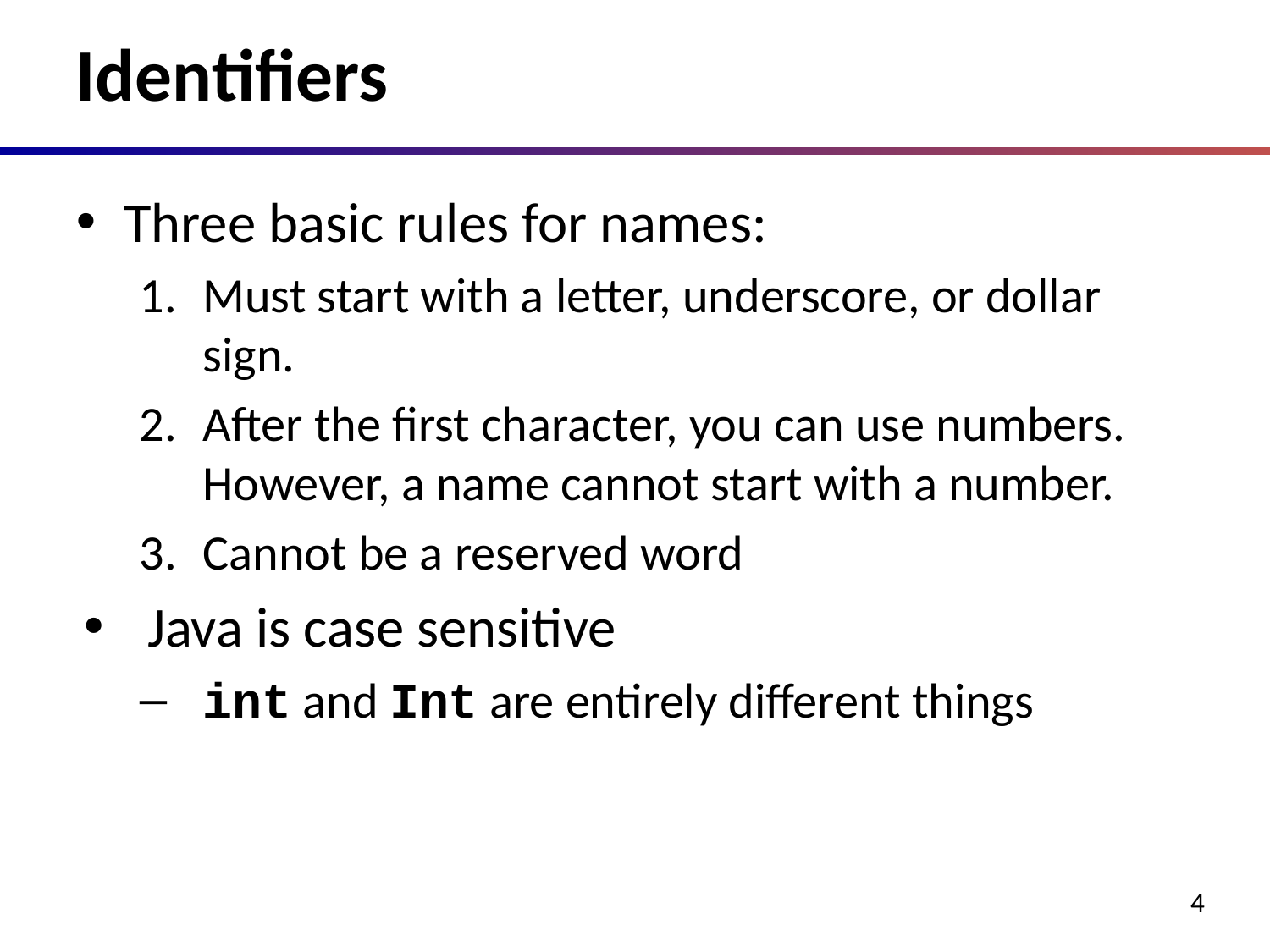

# Identifiers
Three basic rules for names:
Must start with a letter, underscore, or dollar sign.
After the first character, you can use numbers.  However, a name cannot start with a number.
Cannot be a reserved word
Java is case sensitive
int and Int are entirely different things